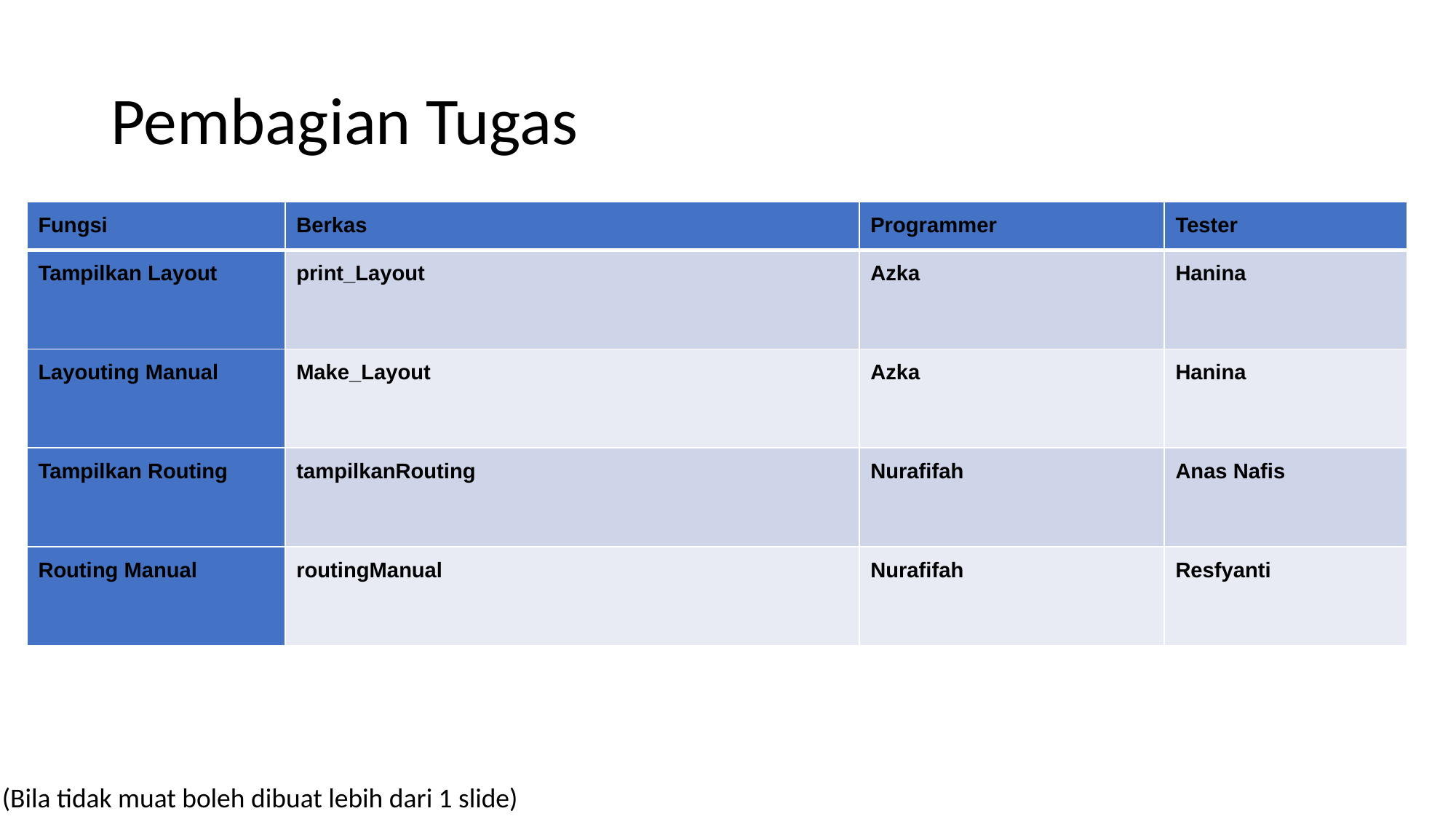

# Pembagian Tugas
| Fungsi | Berkas | Programmer | Tester |
| --- | --- | --- | --- |
| Tampilkan Layout | print\_Layout | Azka | Hanina |
| Layouting Manual | Make\_Layout | Azka | Hanina |
| Tampilkan Routing | tampilkanRouting | Nurafifah | Anas Nafis |
| Routing Manual | routingManual | Nurafifah | Resfyanti |
(Bila tidak muat boleh dibuat lebih dari 1 slide)